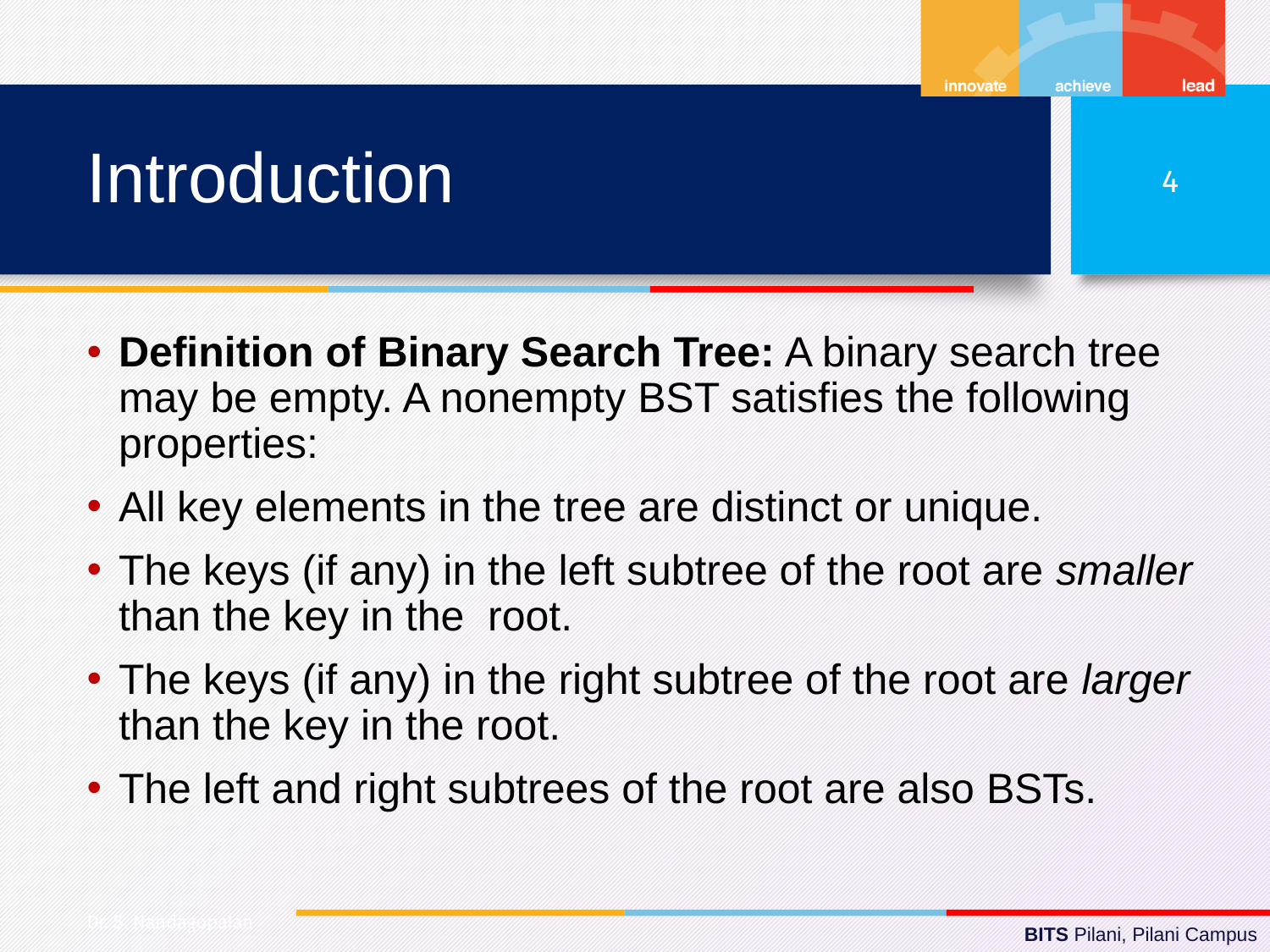

# Introduction
4
Definition of Binary Search Tree: A binary search tree  may be empty. A nonempty BST satisfies the following properties:
All key elements in the tree are distinct or unique.
The keys (if any) in the left subtree of the root are smaller than the key in the  root.
The keys (if any) in the right subtree of the root are larger than the key in the root.
The left and right subtrees of the root are also BSTs.

Dr. S. Nandagopalan